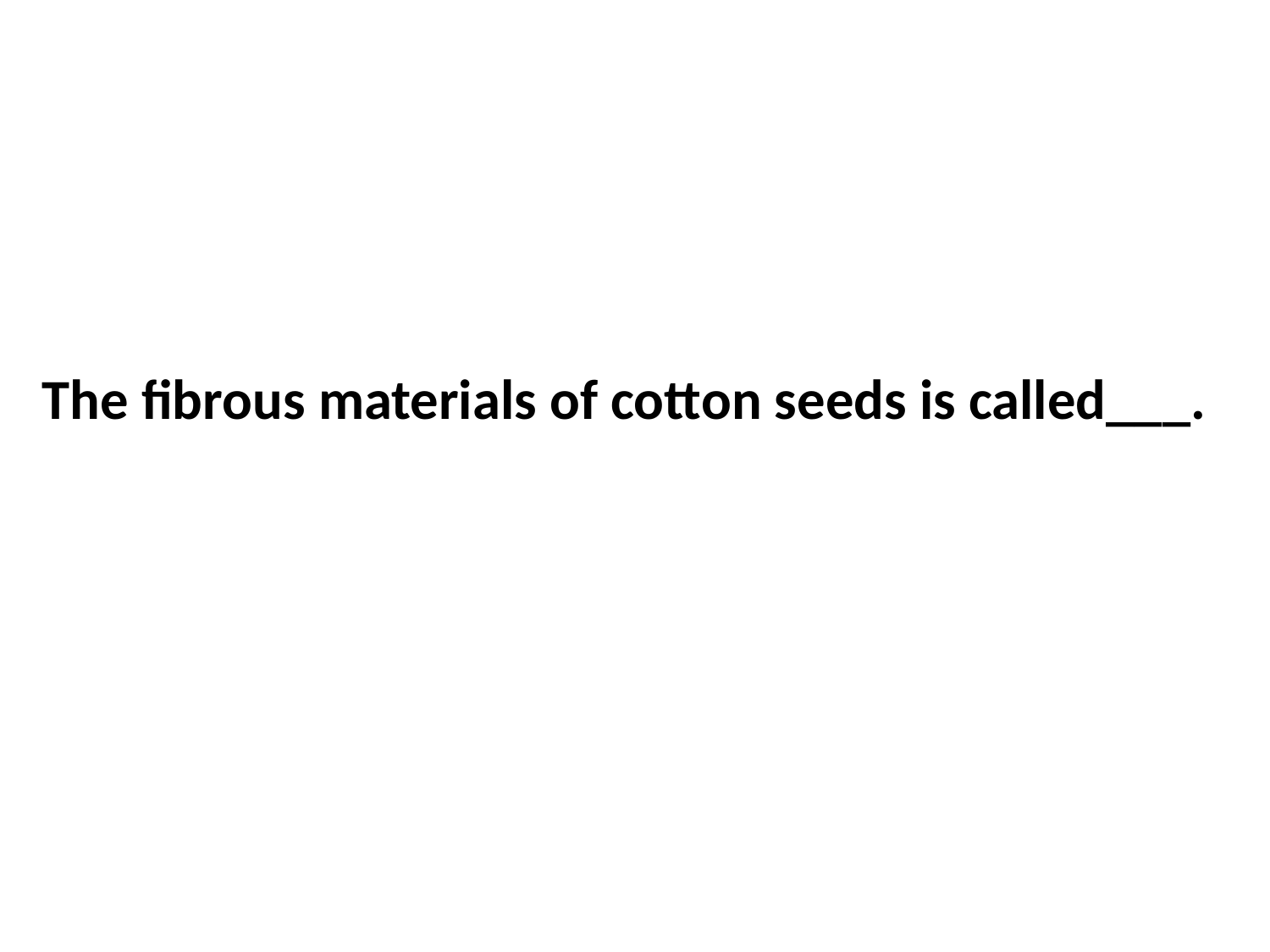

The fibrous materials of cotton seeds is called___.